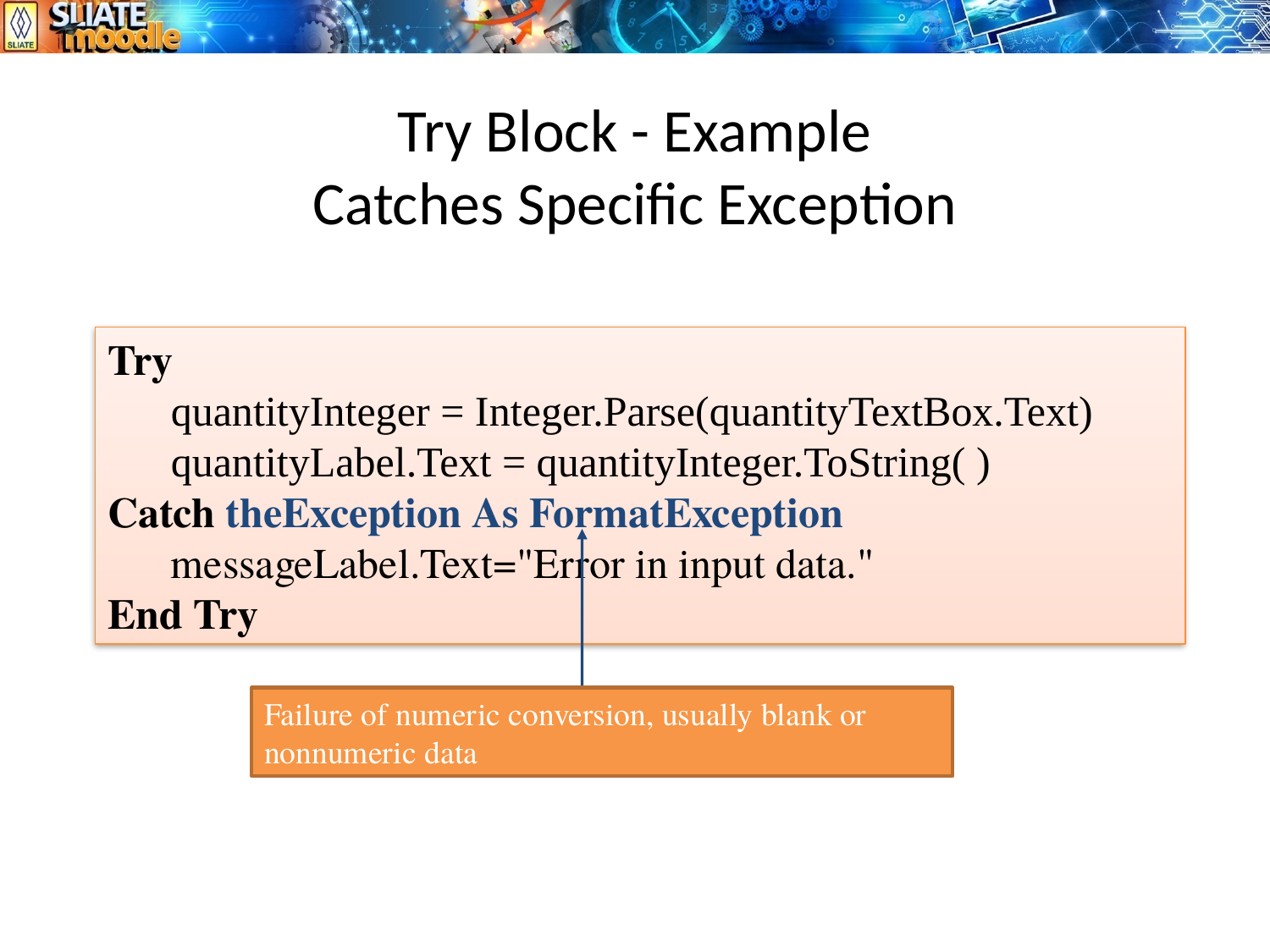

# Try Block - Example Catches Specific Exception
Try
	quantityInteger = Integer.Parse(quantityTextBox.Text)
	quantityLabel.Text = quantityInteger.ToString( )
Catch theException As FormatException
	messageLabel.Text="Error in input data."
End Try

Failure of numeric conversion, usually blank or nonnumeric data